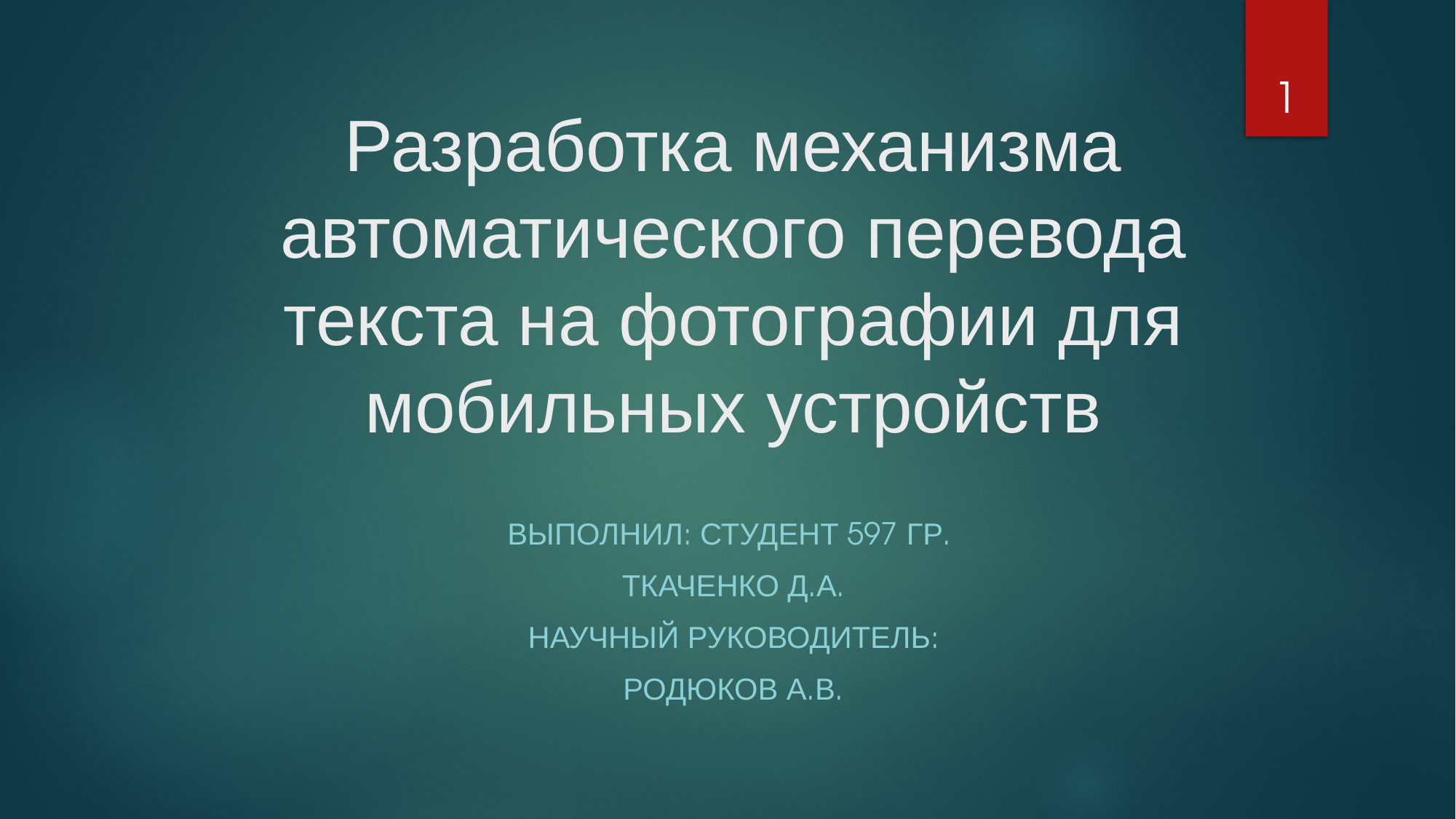

1
# Разработка механизма автоматического перевода текста на фотографии для мобильных устройств
Выполнил: студент 597 гр.
Ткаченко Д.А.
Научный руководитель:
Родюков А.В.